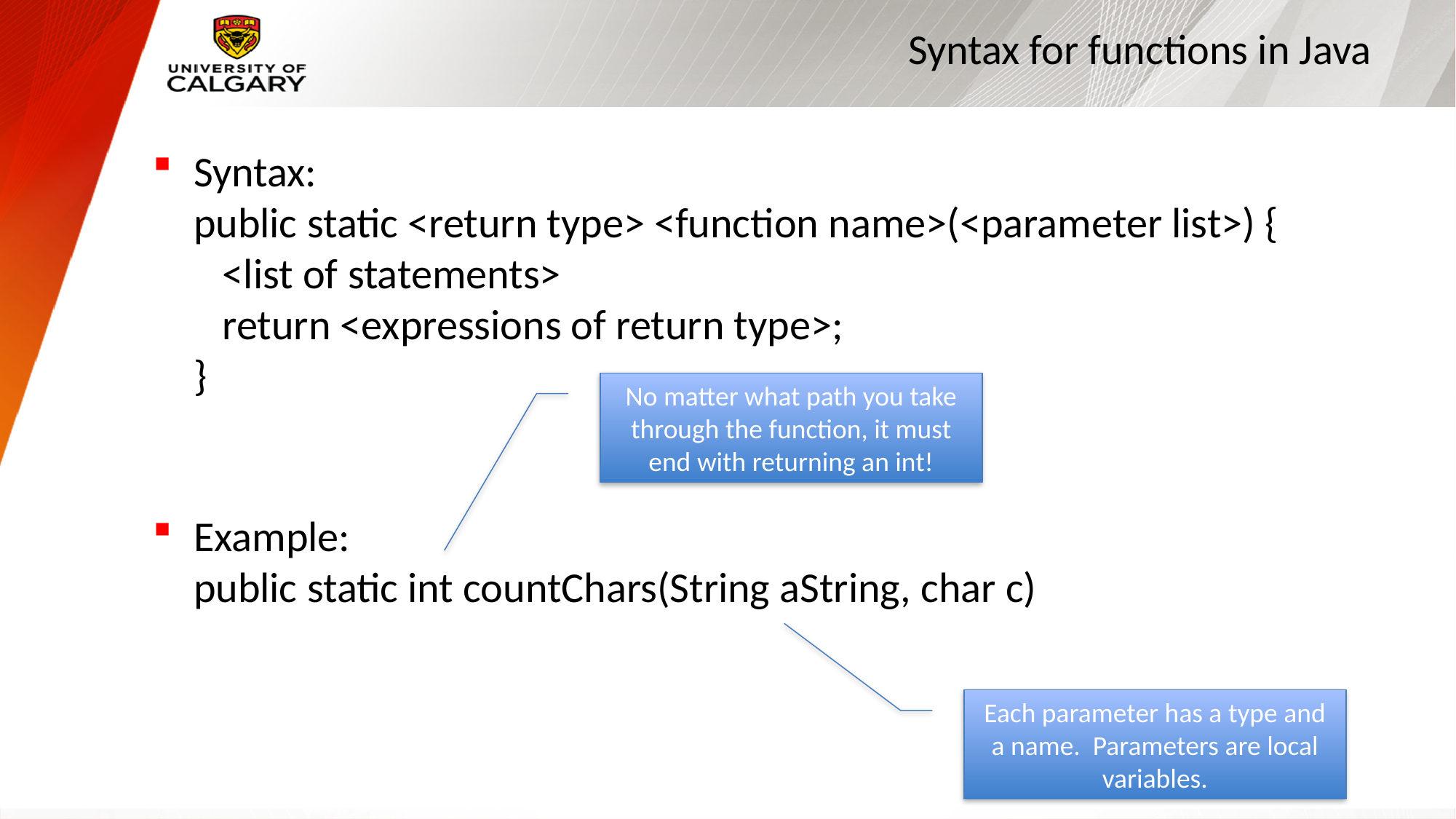

# Syntax for functions in Java
Syntax:
public static <return type> <function name>(<parameter list>) {
   <list of statements>
   return <expressions of return type>;
}
Example:
public static int countChars(String aString, char c)
No matter what path you take through the function, it must end with returning an int!
Each parameter has a type and a name.  Parameters are local variables.